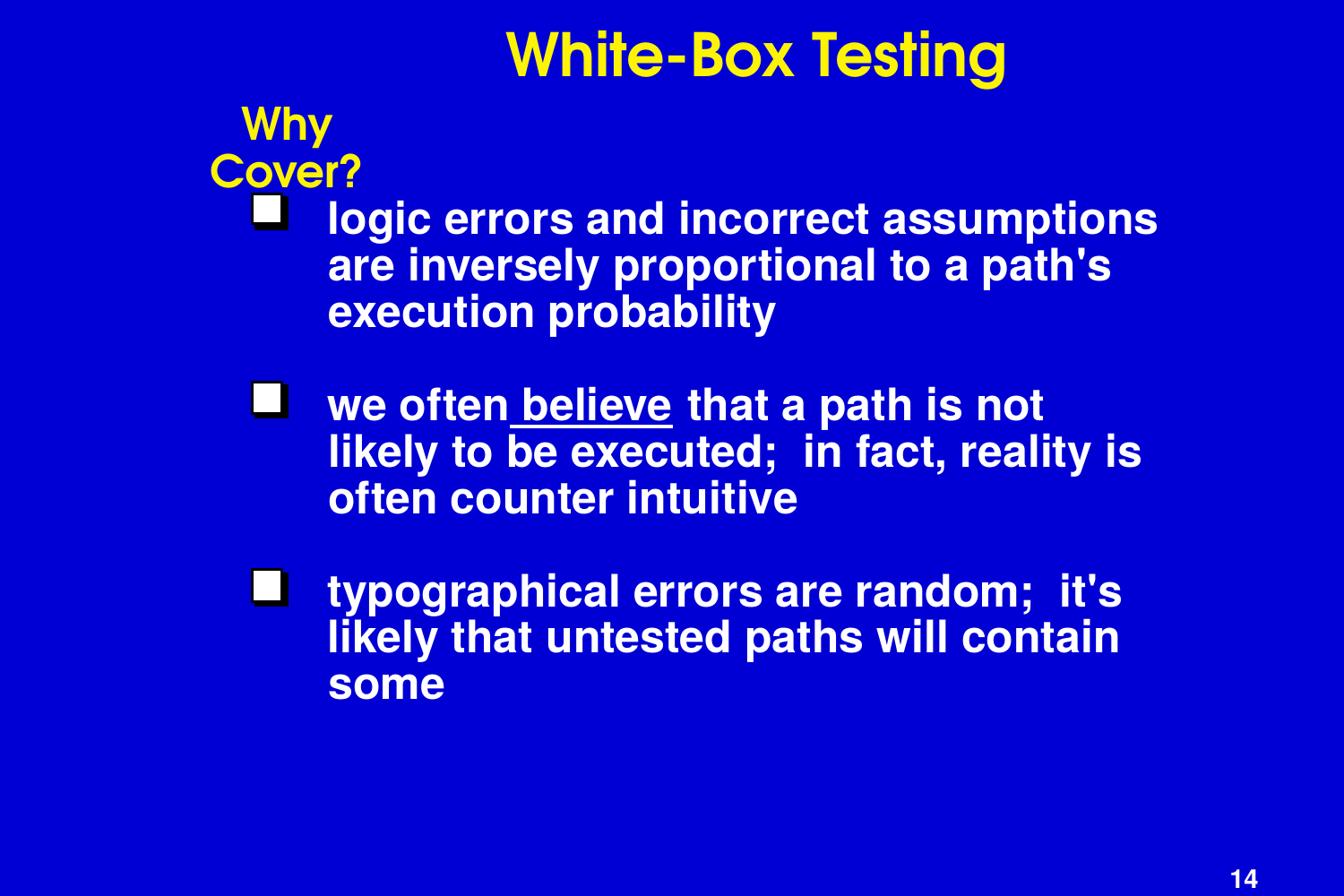

White-Box Testing
# Why Cover?

logic errors and incorrect assumptions
are inversely proportional to a path's
execution probability

we often
 believe
   that a path is not
likely to be executed;  in fact, reality is
often counter intuitive

typographical errors are random;  it's

likely that untested paths will contain
some